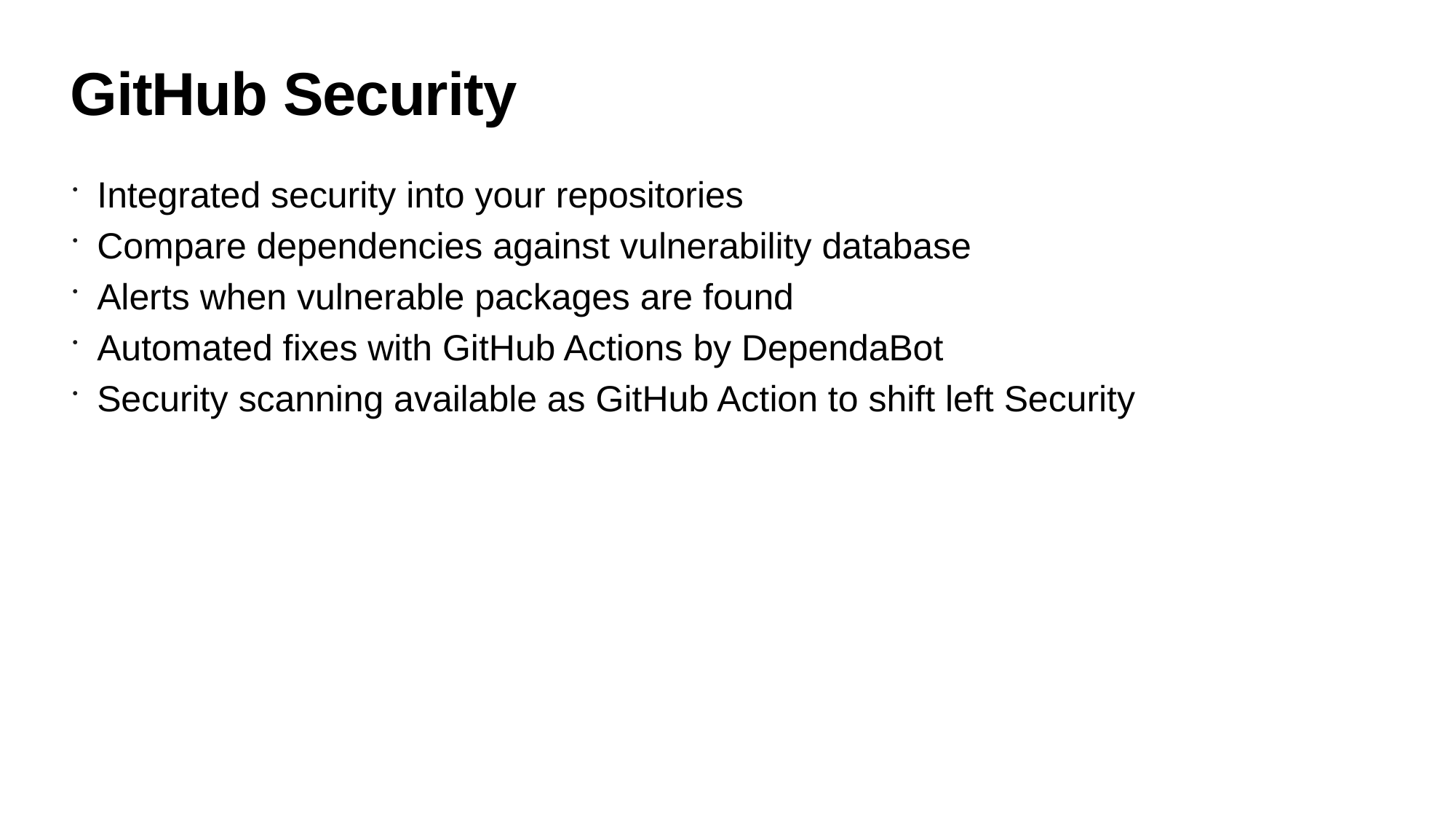

# GitHub Security
Integrated security into your repositories
Compare dependencies against vulnerability database
Alerts when vulnerable packages are found
Automated fixes with GitHub Actions by DependaBot
Security scanning available as GitHub Action to shift left Security